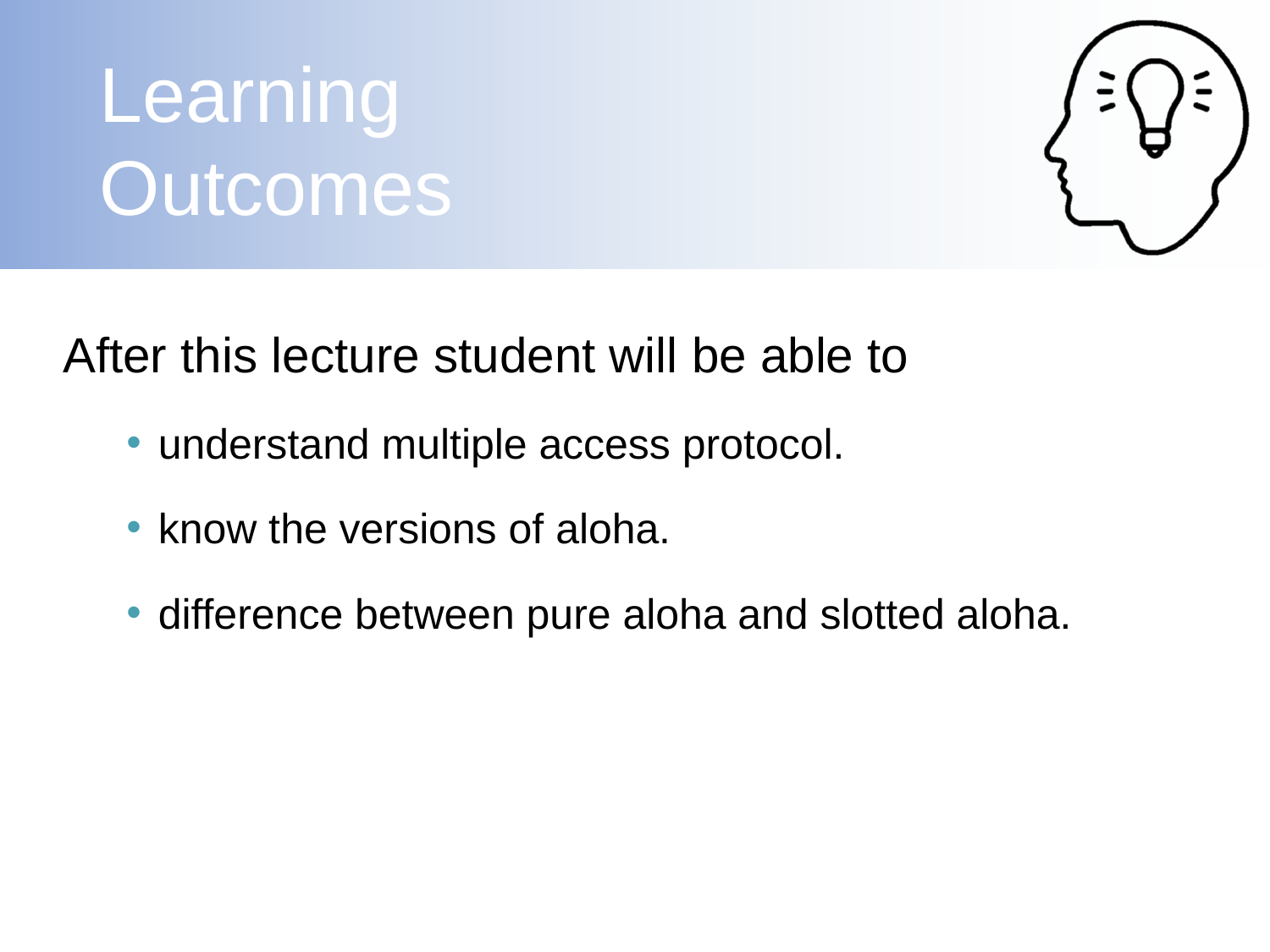

After this lecture student will be able to
understand multiple access protocol.
know the versions of aloha.
difference between pure aloha and slotted aloha.